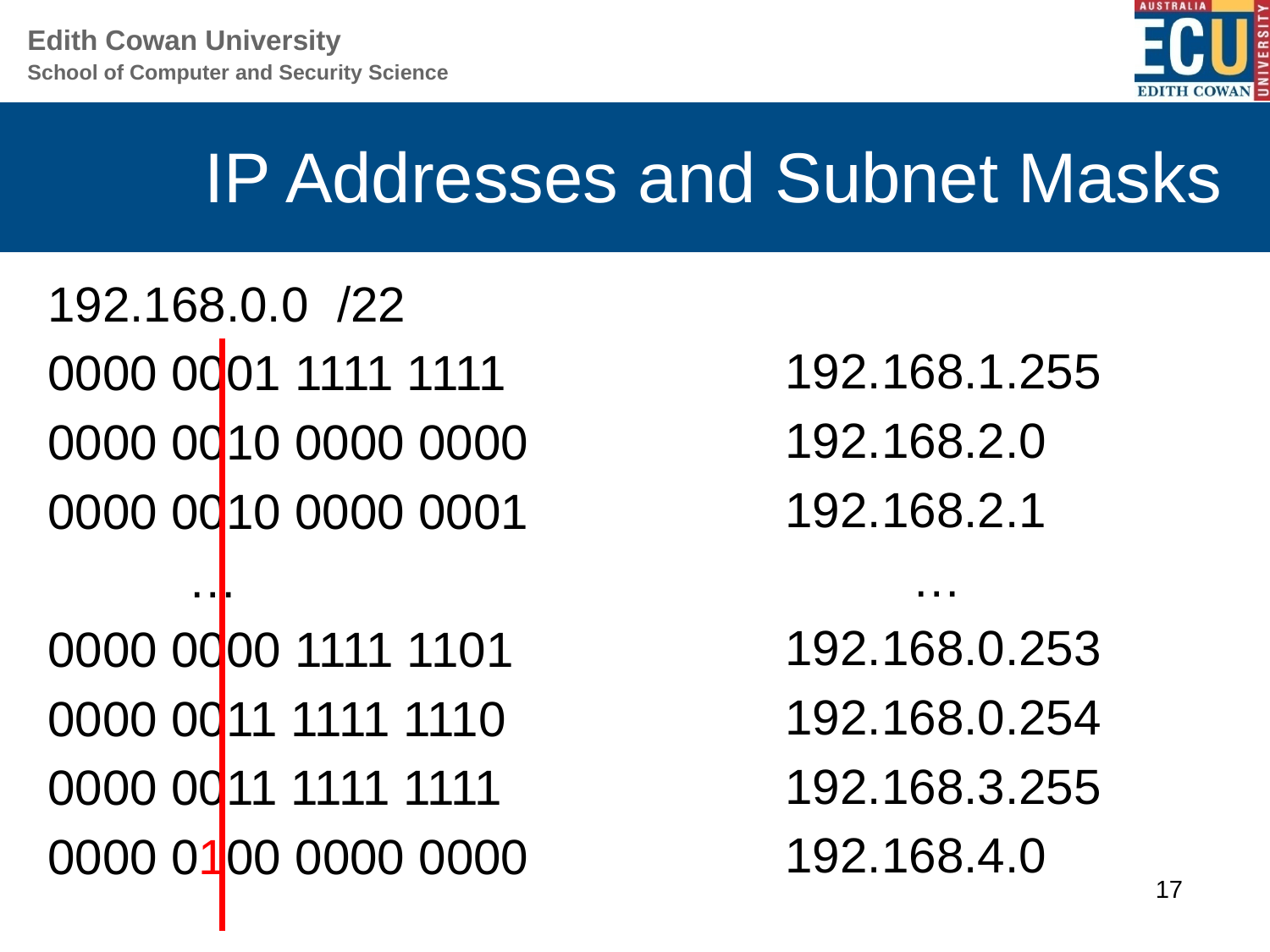

# IP Addresses and Subnet Masks

192.168.1.255
192.168.2.0
192.168.2.1
	…
192.168.0.253
192.168.0.254
192.168.3.255
192.168.4.0
/22
192.168.0.0
0000 0001 1111 1111
0000 0010 0000 0000
0000 0010 0000 0001
	 …
0000 0000 1111 1101
0000 0011 1111 1110
0000 0011 1111 1111
0000 0100 0000 0000
17